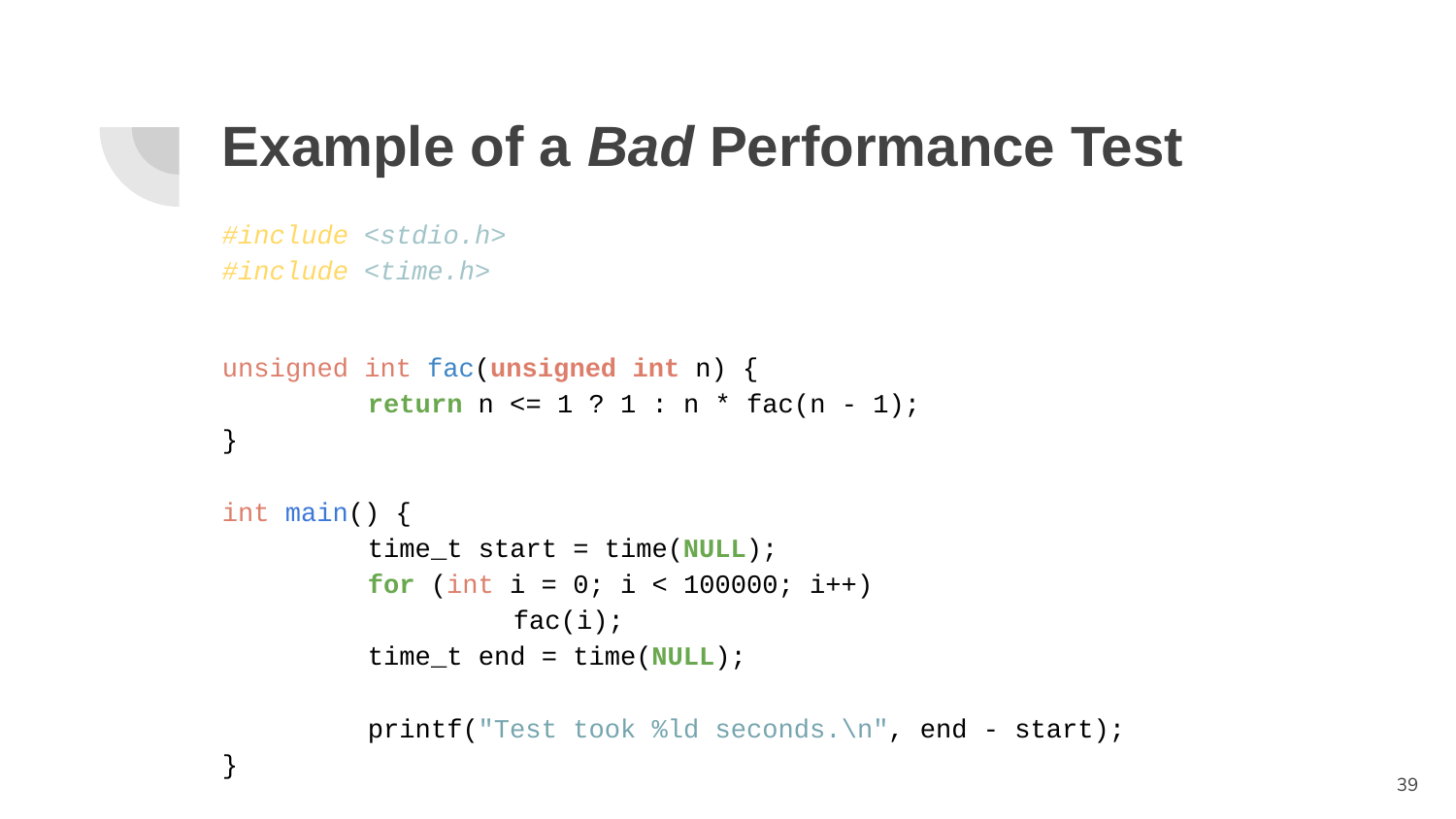

# Example of a Bad Performance Test
#include <stdio.h>
#include <time.h>
unsigned int fac(unsigned int n) {
	return n <= 1 ? 1 : n * fac(n - 1);
}
int main() {
	time_t start = time(NULL);
	for (int i = 0; i < 100000; i++)
	    	fac(i);
	time_t end = time(NULL);
	printf("Test took %ld seconds.\n", end - start);
}
39